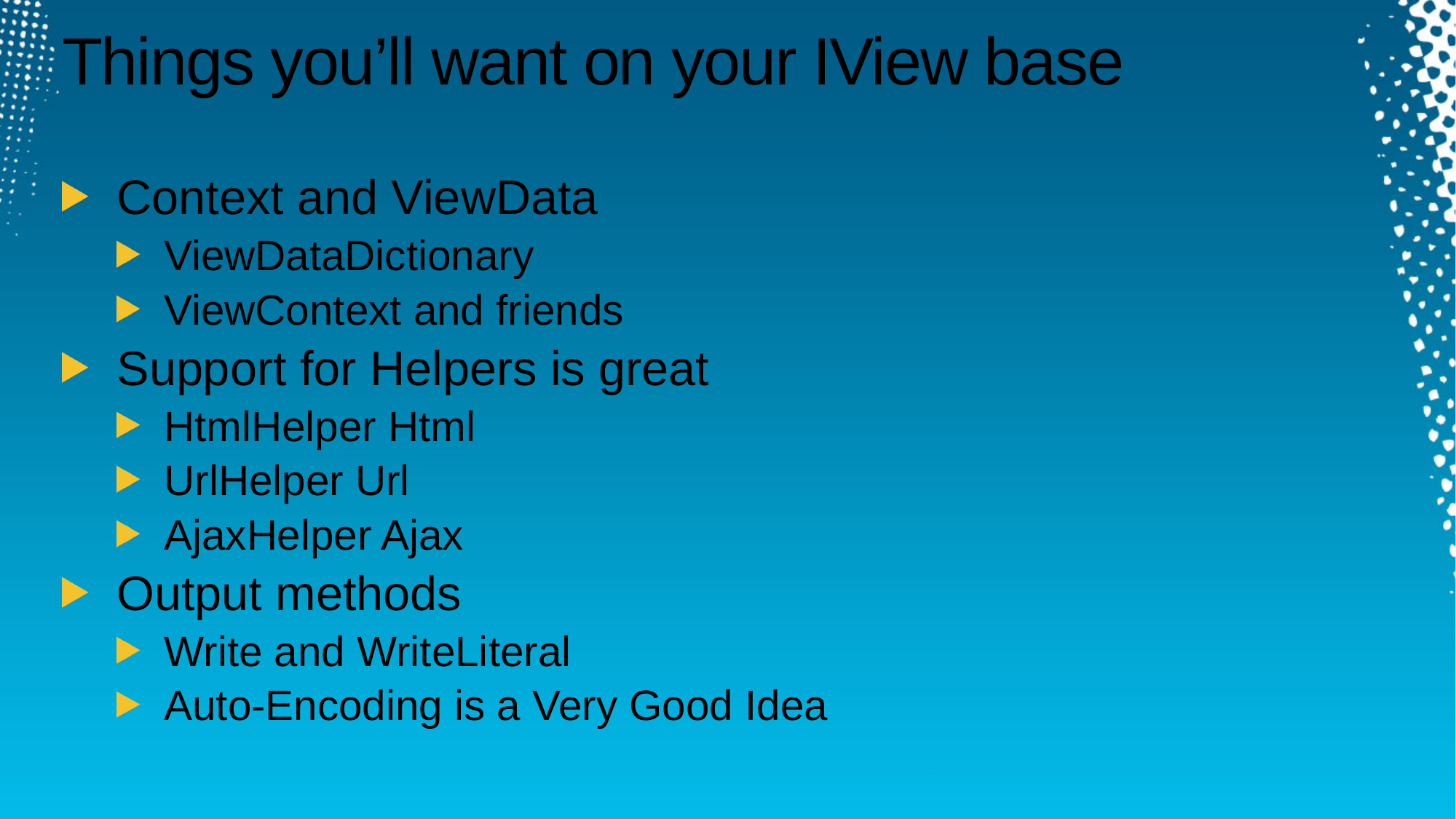

# Things you’ll want on your IView base
Context and ViewData
ViewDataDictionary
ViewContext and friends
Support for Helpers is great
HtmlHelper Html
UrlHelper Url
AjaxHelper Ajax
Output methods
Write and WriteLiteral
Auto-Encoding is a Very Good Idea